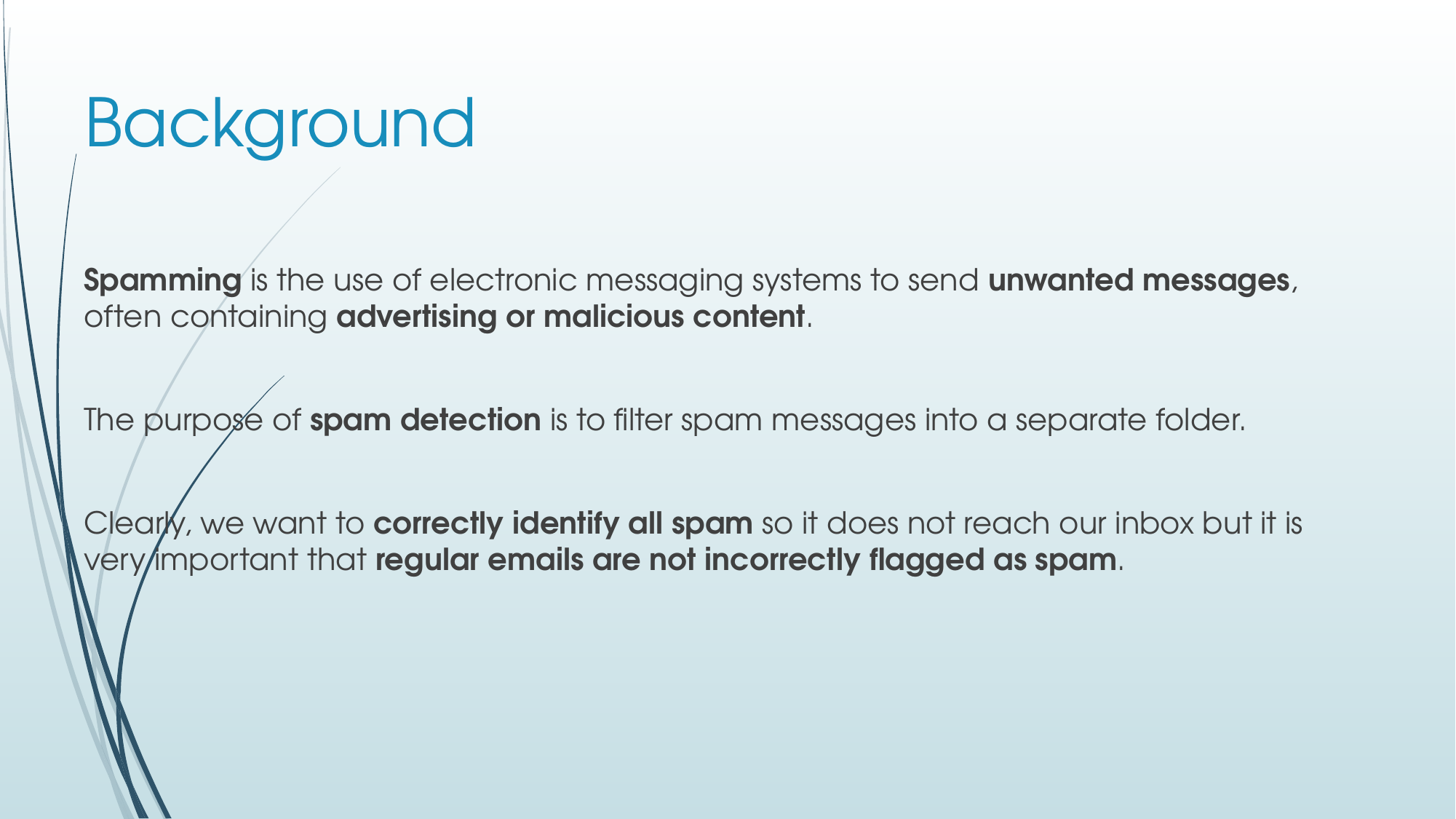

# Background
Spamming is the use of electronic messaging systems to send unwanted messages, often containing advertising or malicious content.

The purpose of spam detection is to filter spam messages into a separate folder.

Clearly, we want to correctly identify all spam so it does not reach our inbox but it is very important that regular emails are not incorrectly flagged as spam.